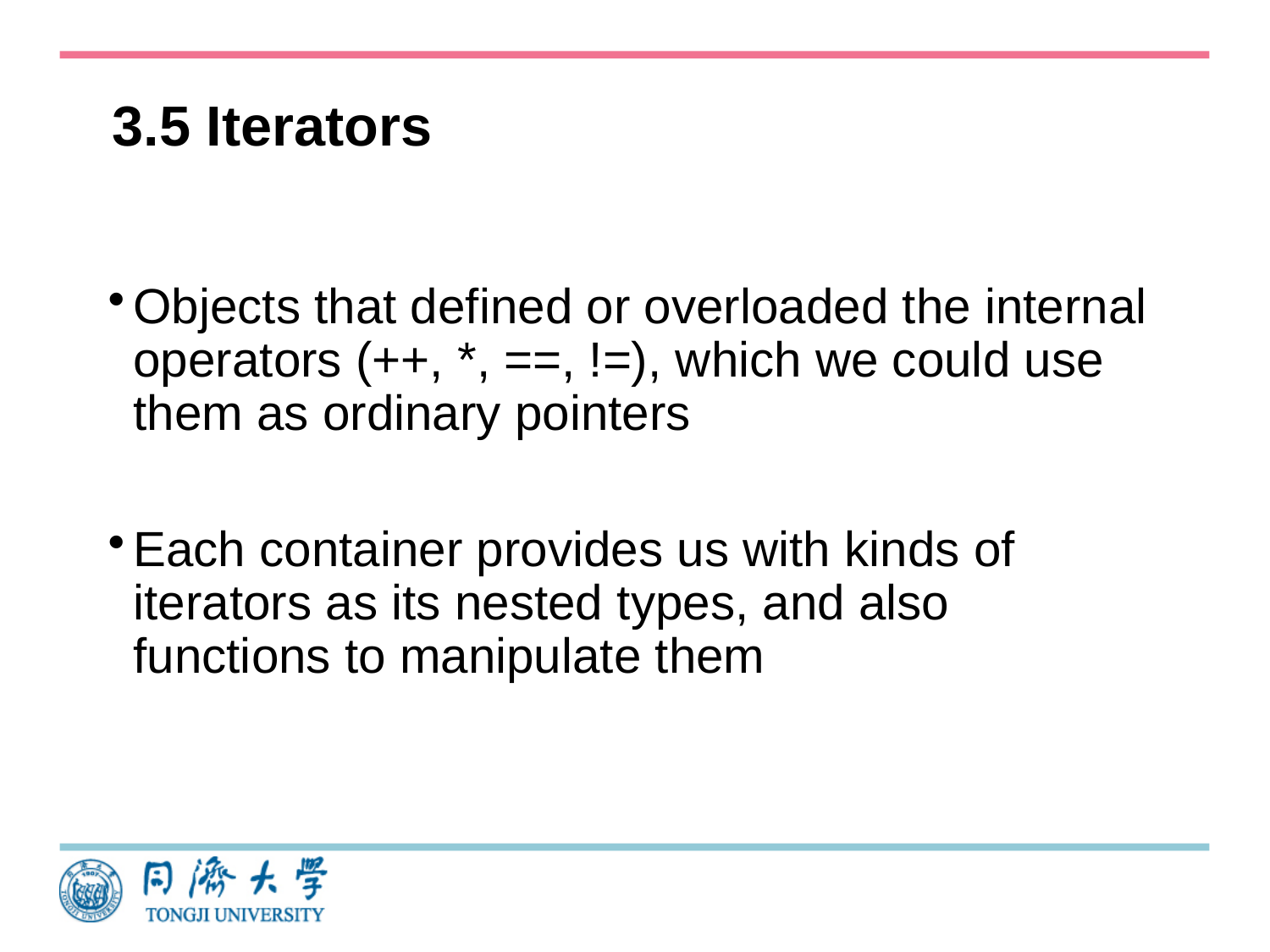

# 3.5 Iterators
Objects that defined or overloaded the internal operators (++, *, ==, !=), which we could use them as ordinary pointers

Each container provides us with kinds of  iterators as its nested types, and also functions to manipulate them